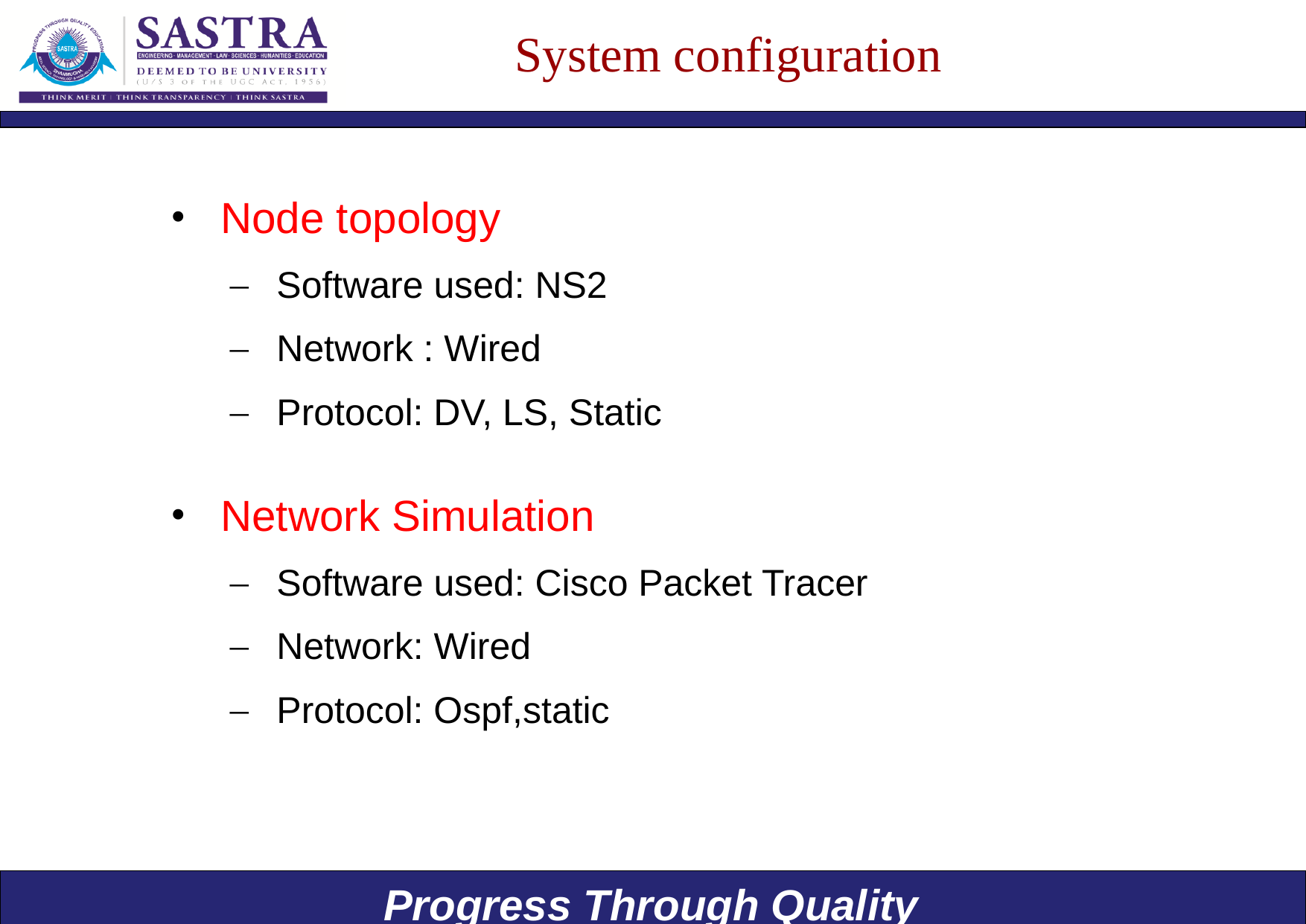

# System configuration
Node topology
Software used: NS2
Network : Wired
Protocol: DV, LS, Static
Network Simulation
Software used: Cisco Packet Tracer
Network: Wired
Protocol: Ospf,static